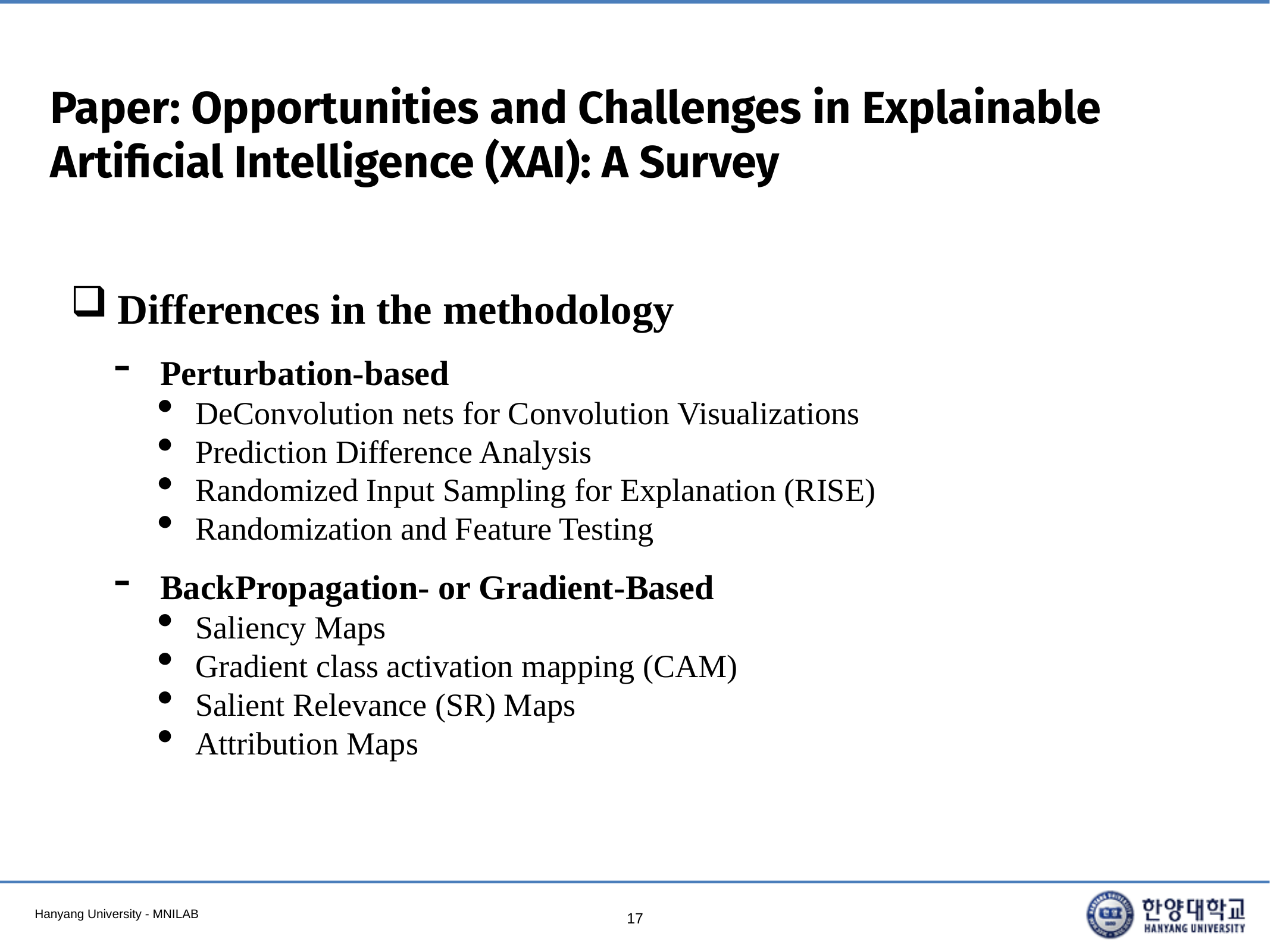

# Paper: Opportunities and Challenges in Explainable Artificial Intelligence (XAI): A Survey
Differences in the methodology
Perturbation-based
DeConvolution nets for Convolution Visualizations
Prediction Difference Analysis
Randomized Input Sampling for Explanation (RISE)
Randomization and Feature Testing
BackPropagation- or Gradient-Based
Saliency Maps
Gradient class activation mapping (CAM)
Salient Relevance (SR) Maps
Attribution Maps
17